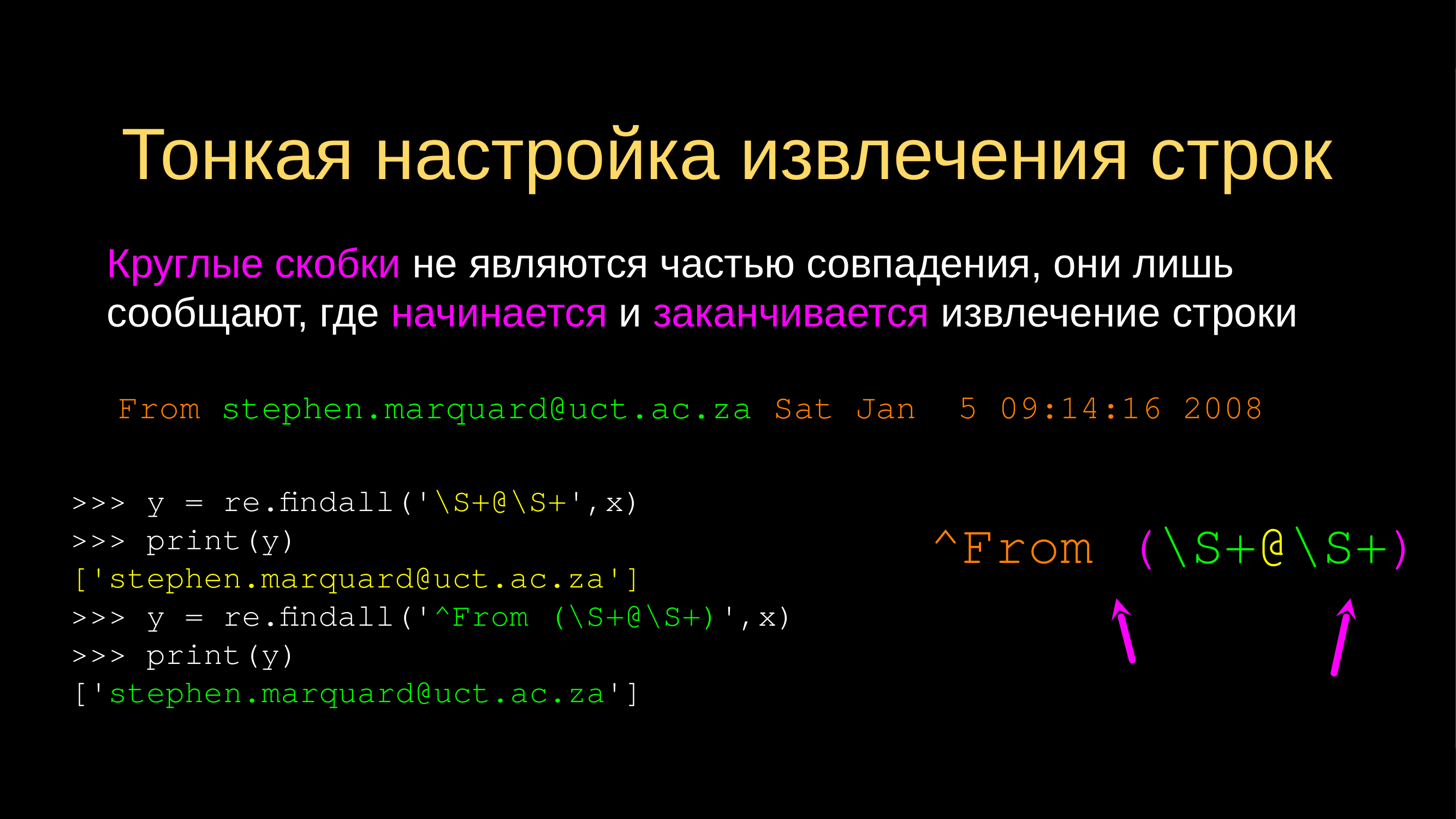

# Тонкая настройка извлечения строк
Круглые скобки не являются частью совпадения, они лишь сообщают, где начинается и заканчивается извлечение строки
From stephen.marquard@uct.ac.za Sat Jan  5 09:14:16 2008
>>> y = re.findall('\S+@\S+',x)
>>> print(y)
['stephen.marquard@uct.ac.za']
>>> y = re.findall('^From (\S+@\S+)',x)
>>> print(y)
['stephen.marquard@uct.ac.za']
^From (\S+@\S+)